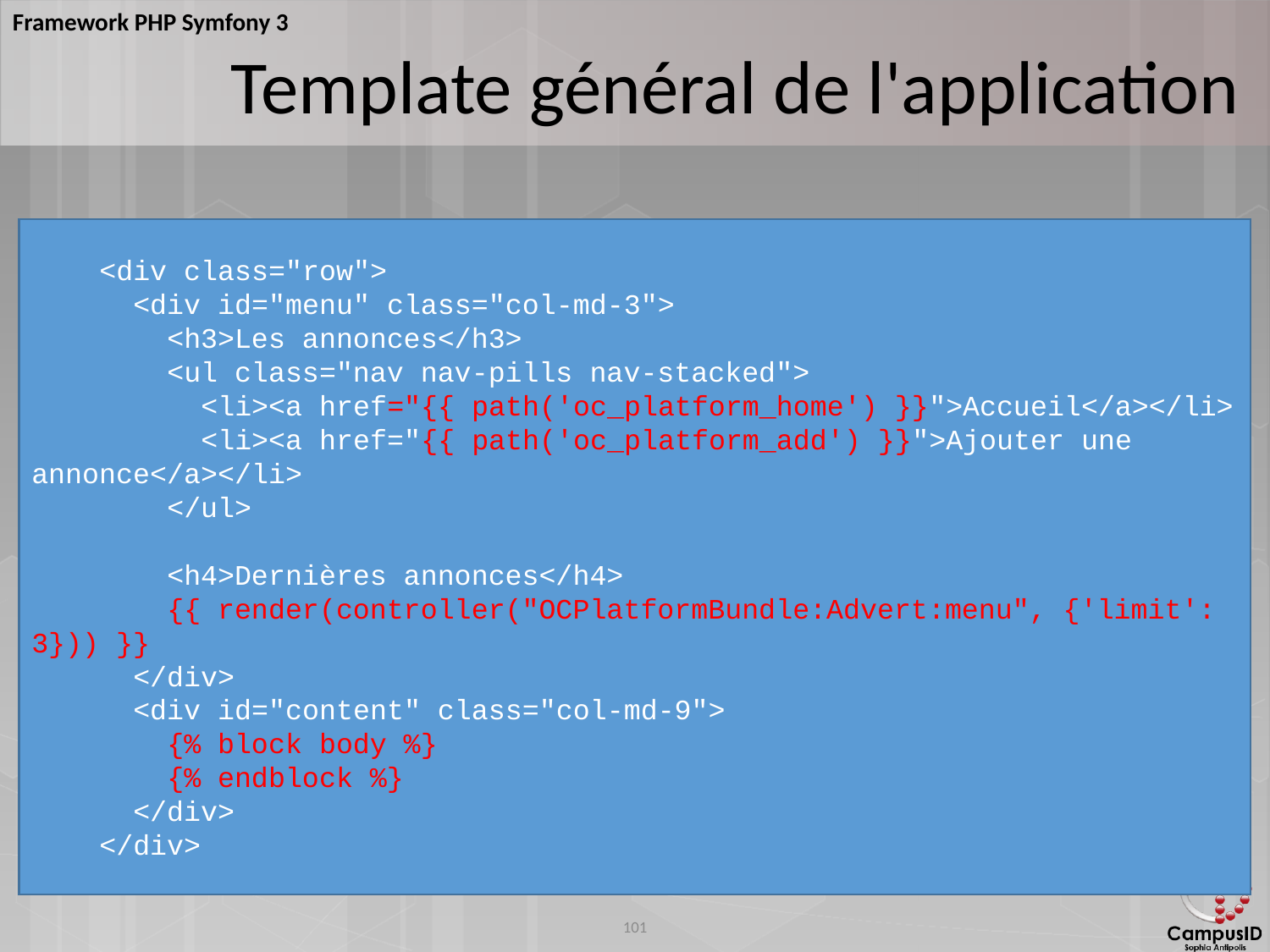

Template général de l'application

    <div class="row">
      <div id="menu" class="col-md-3">
        <h3>Les annonces</h3>
        <ul class="nav nav-pills nav-stacked">
          <li><a href="{{ path('oc_platform_home') }}">Accueil</a></li>
          <li><a href="{{ path('oc_platform_add') }}">Ajouter une annonce</a></li>
        </ul>

        <h4>Dernières annonces</h4>
        {{ render(controller("OCPlatformBundle:Advert:menu", {'limit': 3})) }}
      </div>
      <div id="content" class="col-md-9">
        {% block body %}
        {% endblock %}
      </div>
    </div>